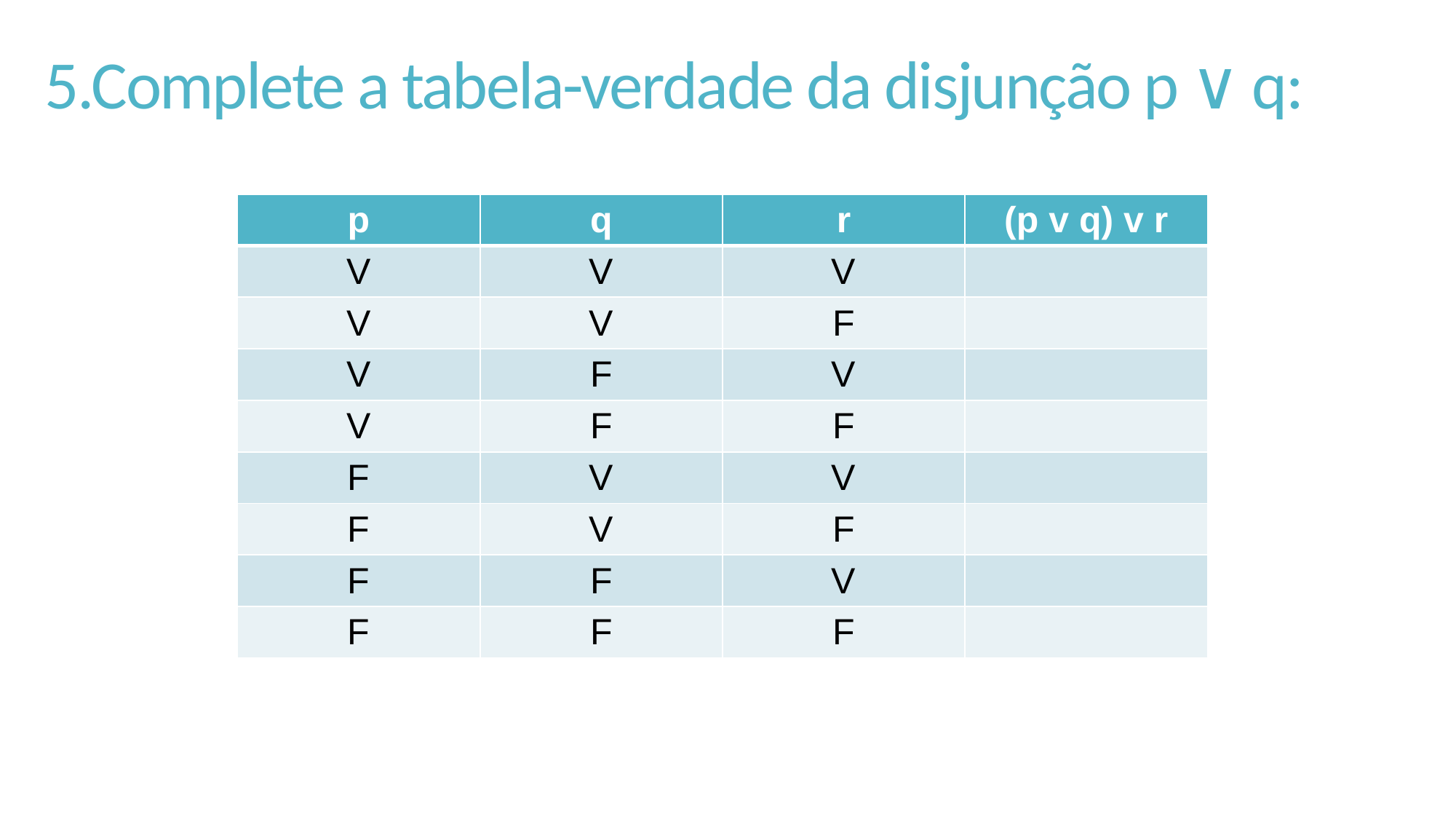

# 5.Complete a tabela-verdade da disjunção p ∨ q:
| p | q | r | (p v q) v r |
| --- | --- | --- | --- |
| V | V | V |  |
| V | V | F |  |
| V | F | V |  |
| V | F | F |  |
| F | V | V |  |
| F | V | F |  |
| F | F | V |  |
| F | F | F |  |